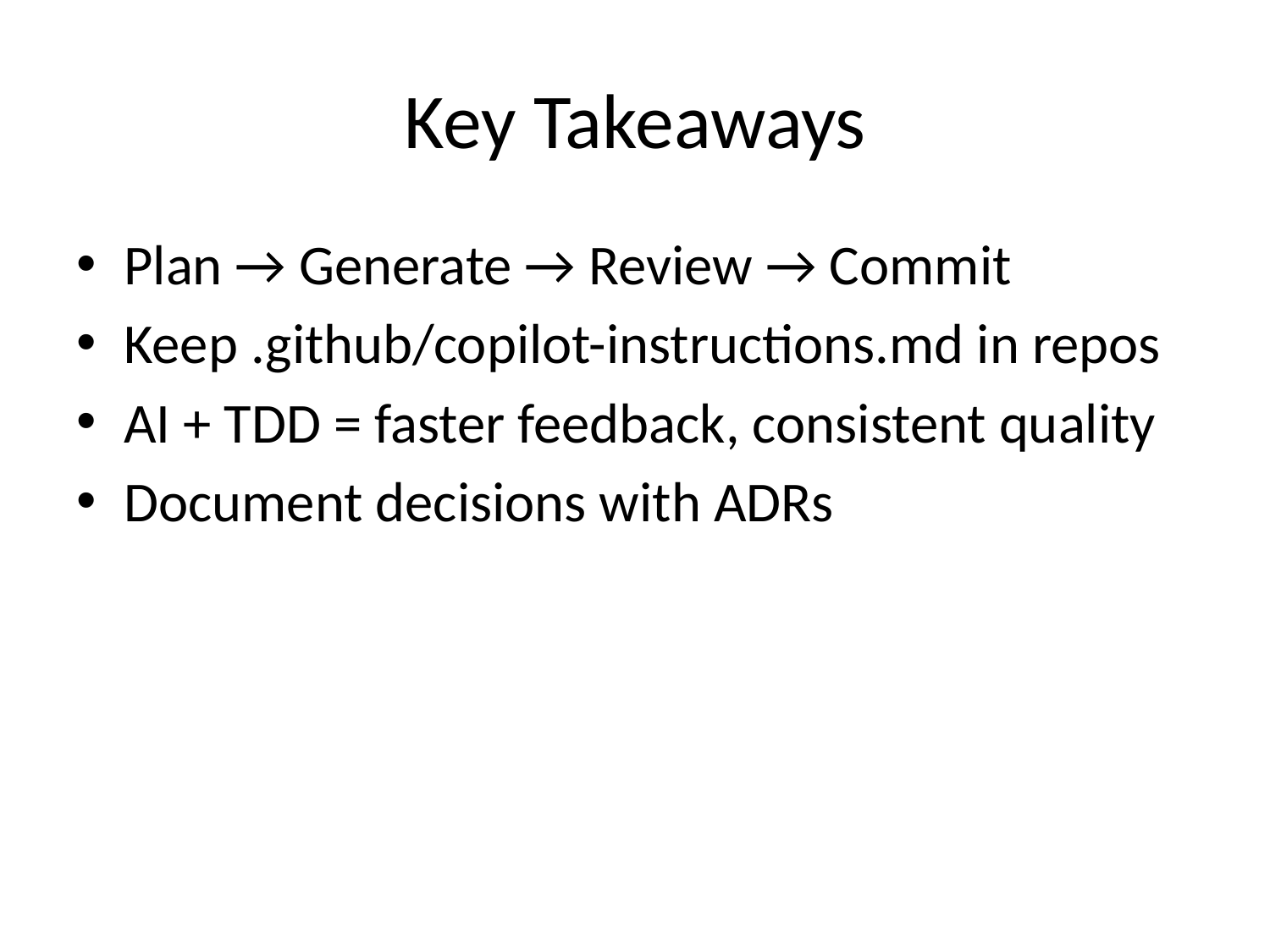

# Key Takeaways
Plan → Generate → Review → Commit
Keep .github/copilot-instructions.md in repos
AI + TDD = faster feedback, consistent quality
Document decisions with ADRs